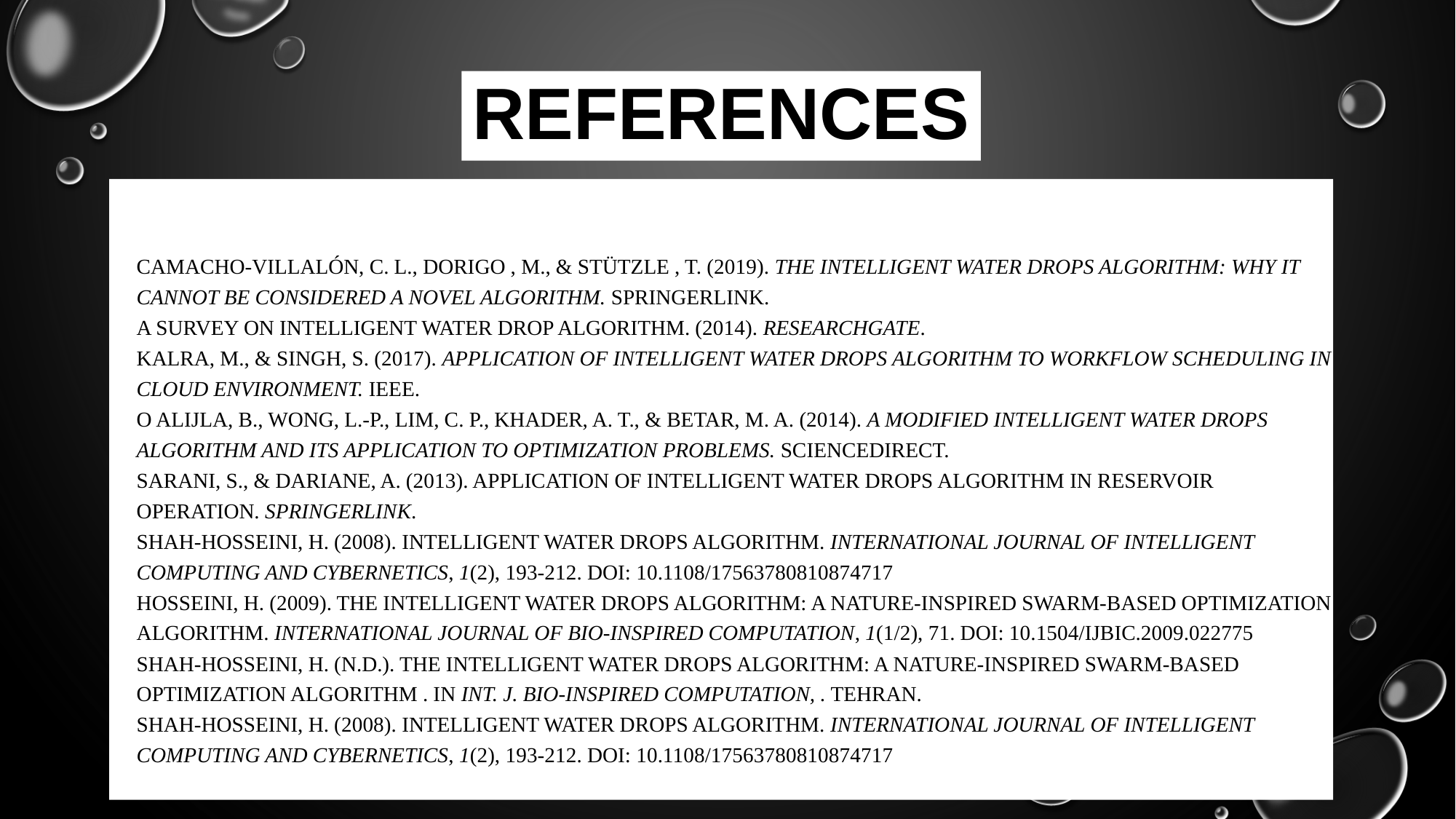

references

Camacho-Villalón, C. L., Dorigo , M., & Stützle , T. (2019). The intelligent water drops algorithm: why it cannot be considered a novel algorithm. SpringerLink.
A Survey on Intelligent Water Drop Algorithm. (2014). Researchgate.
Kalra, M., & Singh, S. (2017). Application of intelligent water drops algorithm to workflow scheduling in cloud environment. IEEE.
O Alijla, B., Wong, L.-P., Lim, C. P., Khader, A. T., & Betar, M. A. (2014). A modified Intelligent Water Drops algorithm and its application to optimization problems. ScienceDirect.
Sarani, S., & Dariane, A. (2013). Application of Intelligent Water Drops Algorithm in Reservoir Operation. SpringerLink.
Shah‐Hosseini, H. (2008). Intelligent water drops algorithm. International Journal Of Intelligent Computing And Cybernetics, 1(2), 193-212. doi: 10.1108/17563780810874717
Hosseini, H. (2009). The intelligent water drops algorithm: a nature-inspired swarm-based optimization algorithm. International Journal Of Bio-Inspired Computation, 1(1/2), 71. doi: 10.1504/ijbic.2009.022775
Shah-Hosseini, H. (n.d.). The intelligent water drops algorithm: a nature-inspired swarm-based optimization algorithm . In Int. J. Bio-Inspired Computation, . Tehran.
Shah‐Hosseini, H. (2008). Intelligent water drops algorithm. International Journal Of Intelligent Computing And Cybernetics, 1(2), 193-212. doi: 10.1108/17563780810874717